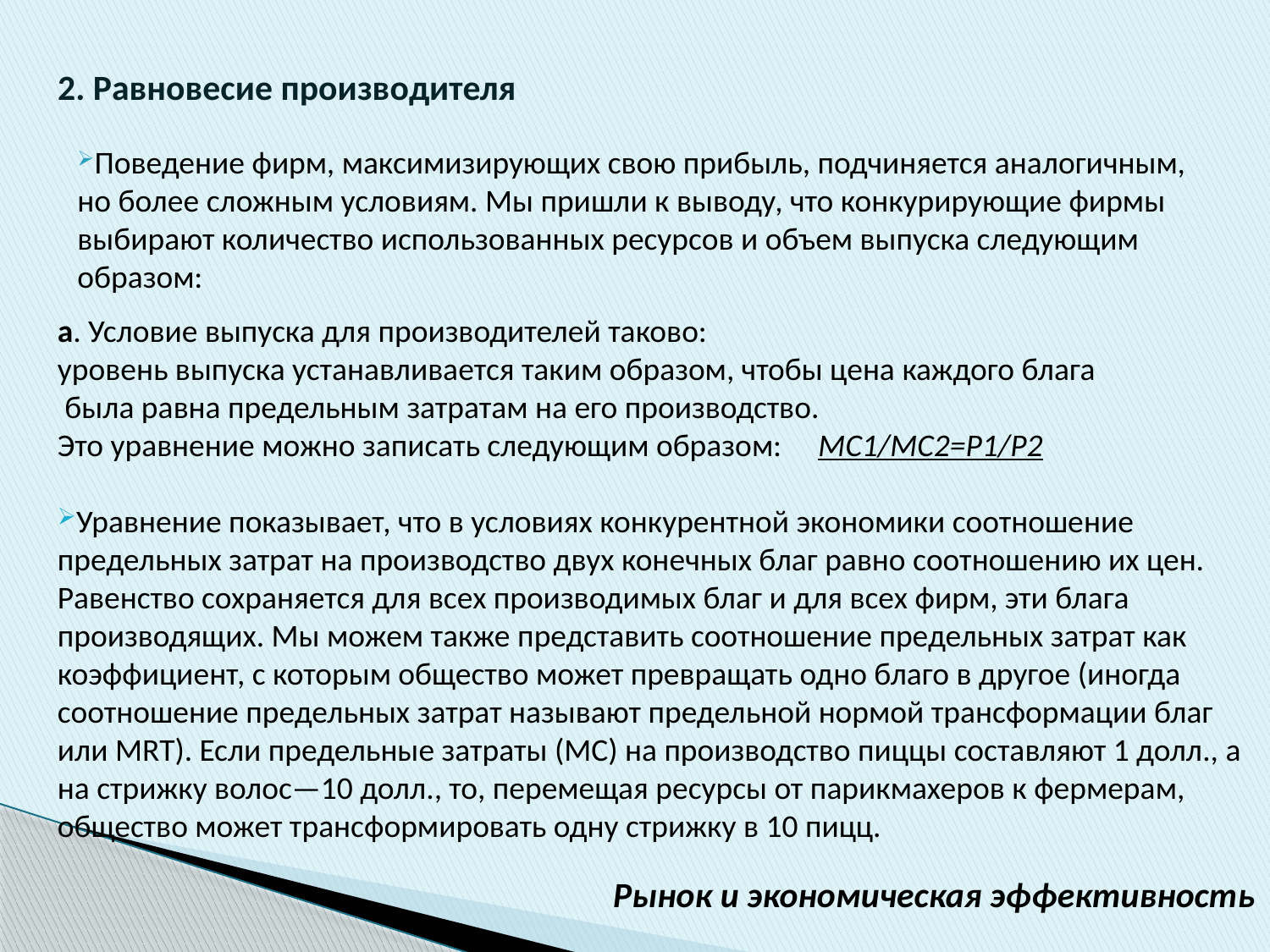

2. Равновесие производителя
Поведение фирм, максимизирующих свою прибыль, подчиняется аналогичным, но более сложным условиям. Мы пришли к выводу, что конкурирующие фирмы выбирают количество использованных ресурсов и объем выпуска следующим образом:

а. Условие выпуска для производителей таково:
уровень выпуска устанавливается таким образом, чтобы цена каждого блага
 была равна предельным затратам на его производство.
Это уравнение можно записать следующим образом:     MC1/MC2=P1/P2

Уравнение показывает, что в условиях конкурентной экономики соотношение предельных затрат на производство двух конечных благ равно соотношению их цен. Равенство сохраняется для всех производимых благ и для всех фирм, эти блага производящих. Мы можем также представить соотношение предельных затрат как коэффициент, с которым общество может превращать одно благо в другое (иногда соотношение предельных затрат называют предельной нормой трансформации благ или МRТ). Если предельные затраты (МС) на производство пиццы составляют 1 долл., а на стрижку волос—10 долл., то, перемещая ресурсы от парикмахеров к фермерам, общество может трансформировать одну стрижку в 10 пицц.

Рынок и экономическая эффективность